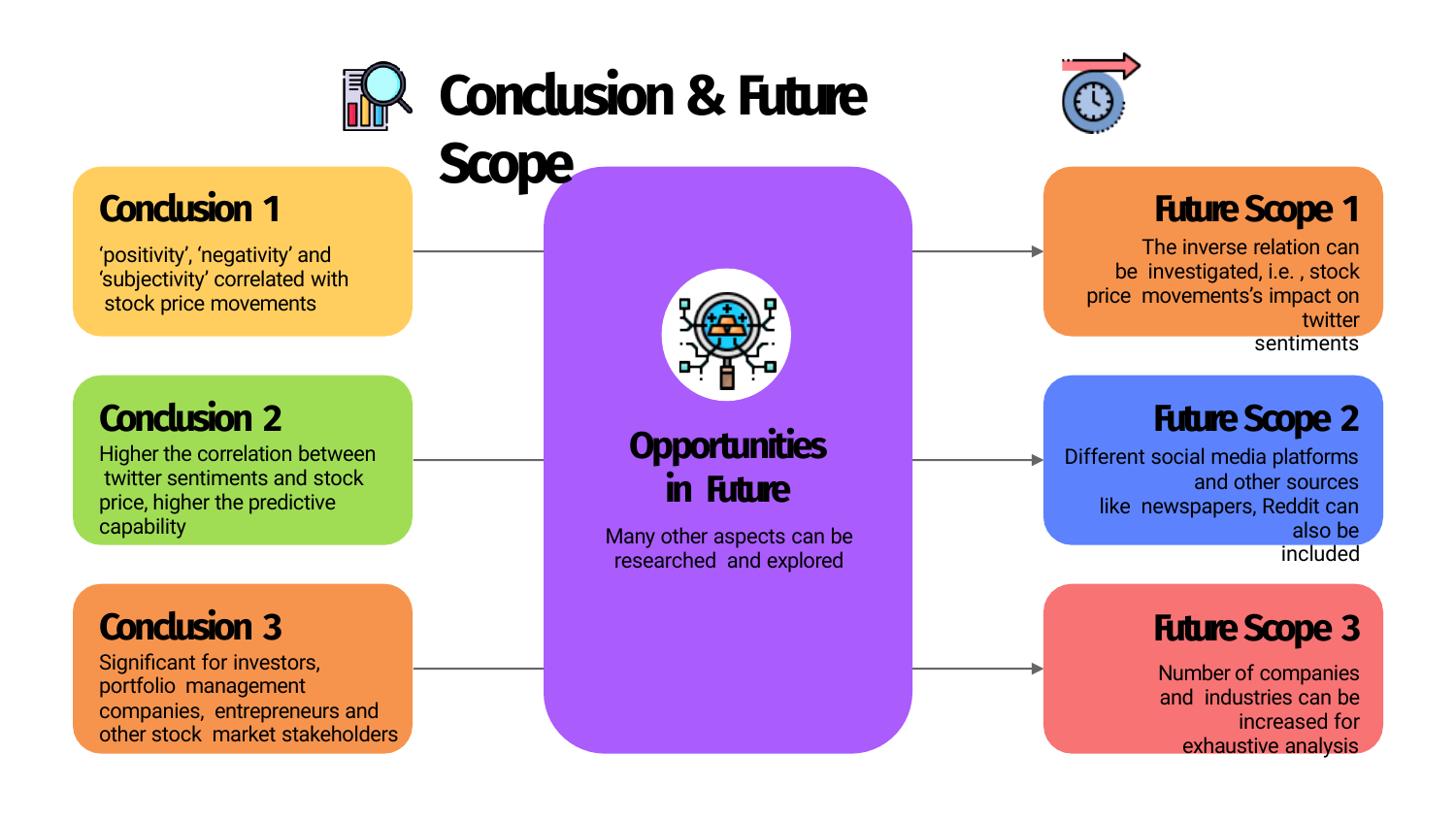

# Conclusion & Future Scope

Conclusion 1
‘positivity’, ‘negativity’ and  ‘subjectivity’ correlated with  stock price movements

Future Scope 1
The inverse relation can be  investigated, i.e. , stock price  movements’s impact on twitter
sentiments

Future Scope 2
Different social media platforms
and other sources like  newspapers, Reddit can also be
included
Conclusion 2
Higher the correlation between  twitter sentiments and stock  price, higher the predictive  capability
Opportunities in  Future
Many other aspects can be researched  and explored

Future Scope 3
Number of companies and  industries can be increased for
exhaustive analysis
Conclusion 3
Significant for investors, portfolio  management companies,  entrepreneurs and other stock  market stakeholders